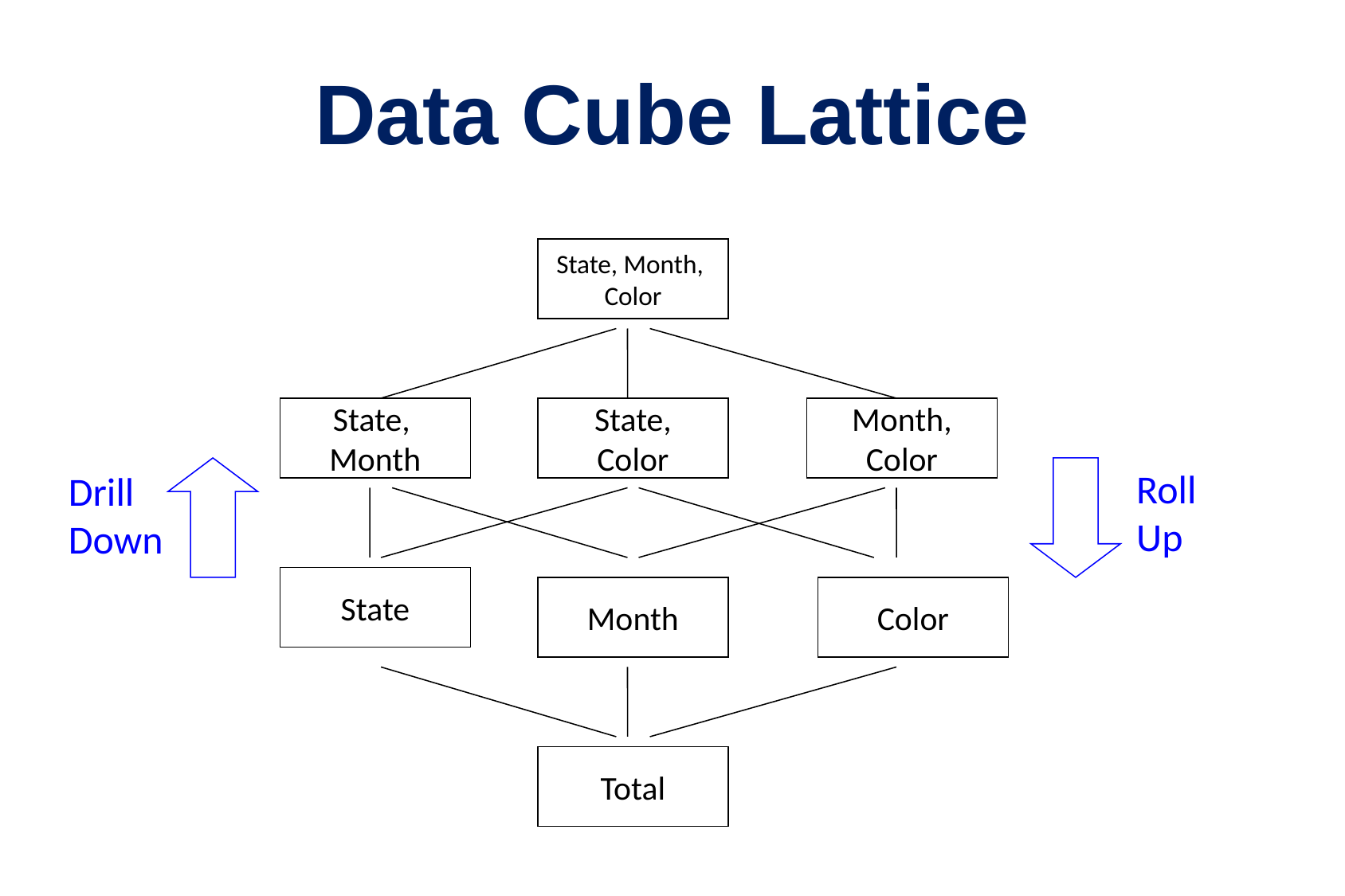

# Data Cube Lattice
State, Month,
Color

State,
Month
State,
Color
Month,
Color

Roll
Up
Drill
Down

State
Month
Color

Total